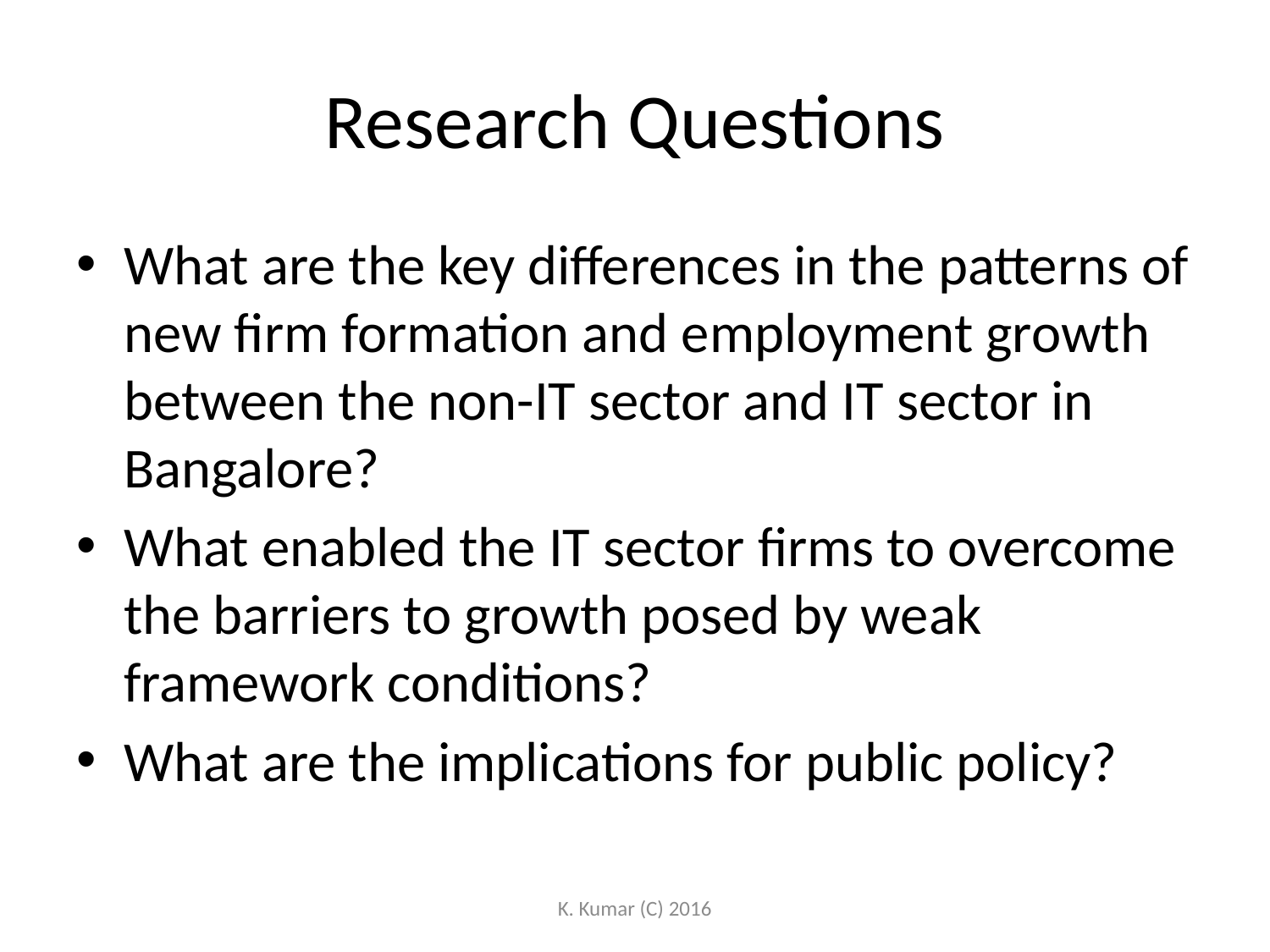

# Research Questions
What are the key differences in the patterns of new firm formation and employment growth  between the non-IT sector and IT sector in Bangalore?
What enabled the IT sector firms to overcome the barriers to growth posed by weak framework conditions?
What are the implications for public policy?
K. Kumar (C) 2016